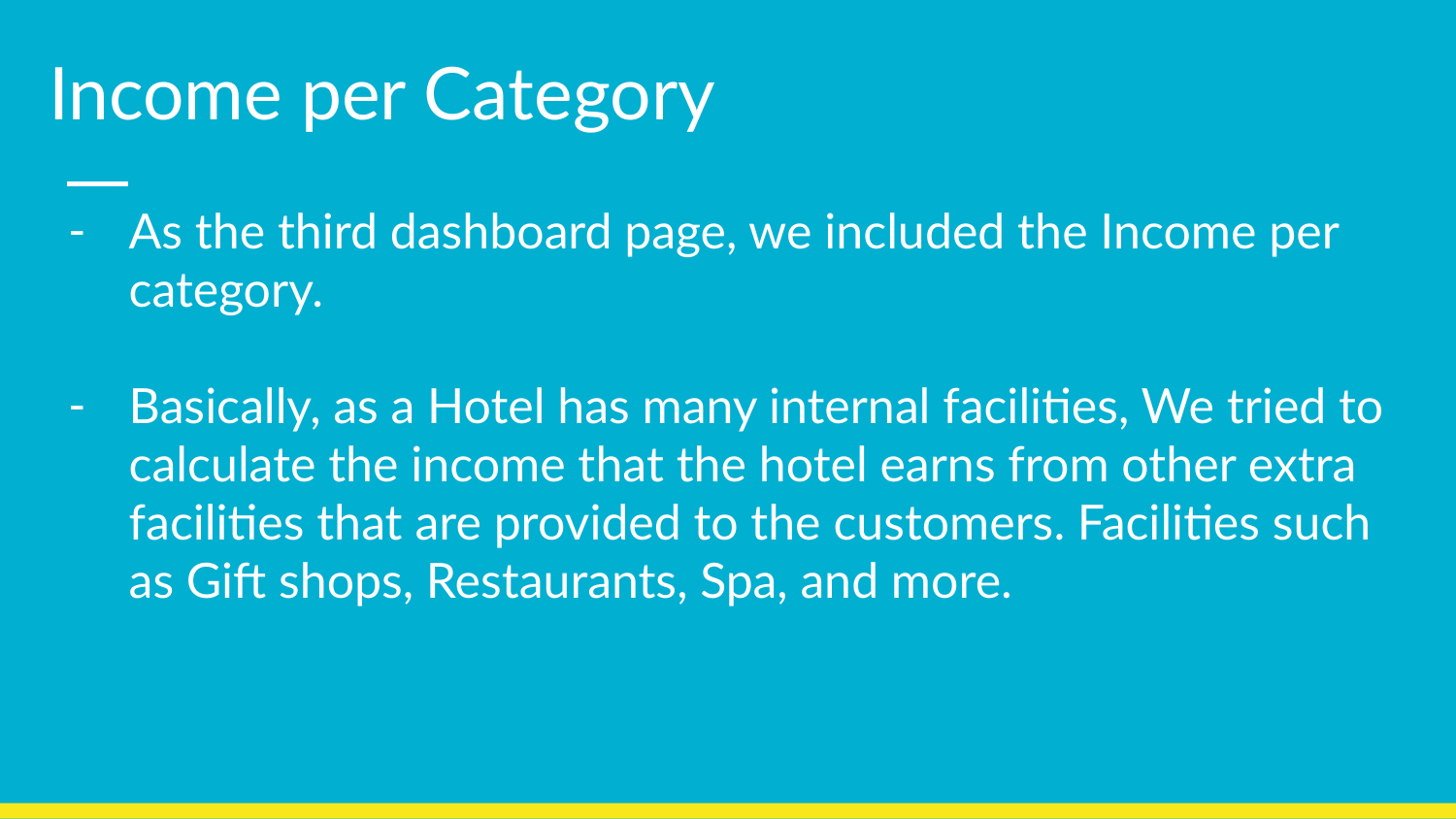

Income per Category
As the third dashboard page, we included the Income per category.

Basically, as a Hotel has many internal facilities, We tried to calculate the income that the hotel earns from other extra facilities that are provided to the customers. Facilities such as Gift shops, Restaurants, Spa, and more.